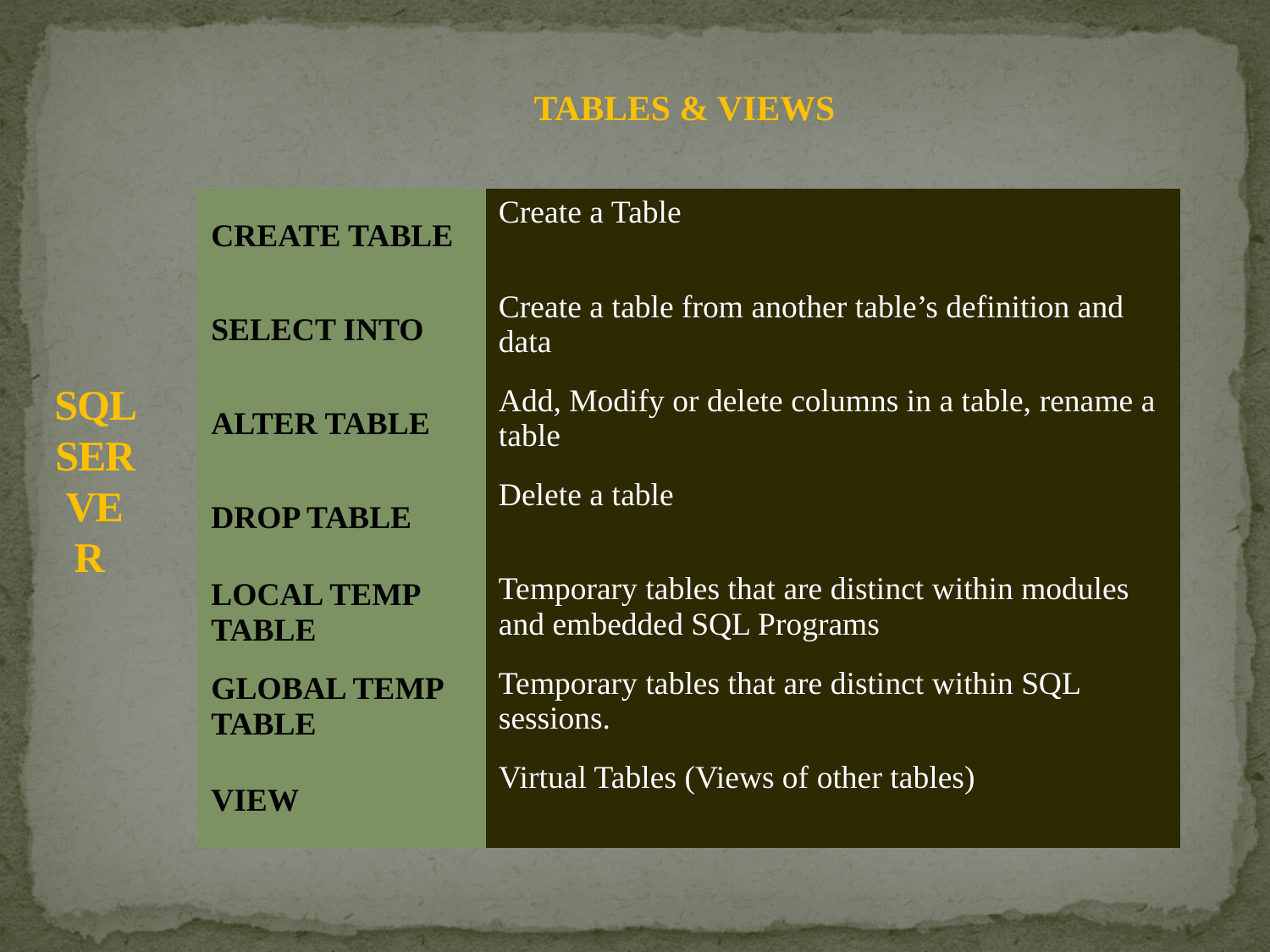

# SQL SERVER
TABLES & VIEWS
| CREATE TABLE | Create a Table |
| --- | --- |
| SELECT INTO | Create a table from another table’s definition and data |
| ALTER TABLE | Add, Modify or delete columns in a table, rename a table |
| DROP TABLE | Delete a table |
| LOCAL TEMP TABLE | Temporary tables that are distinct within modules and embedded SQL Programs |
| GLOBAL TEMP TABLE | Temporary tables that are distinct within SQL sessions. |
| VIEW | Virtual Tables (Views of other tables) |